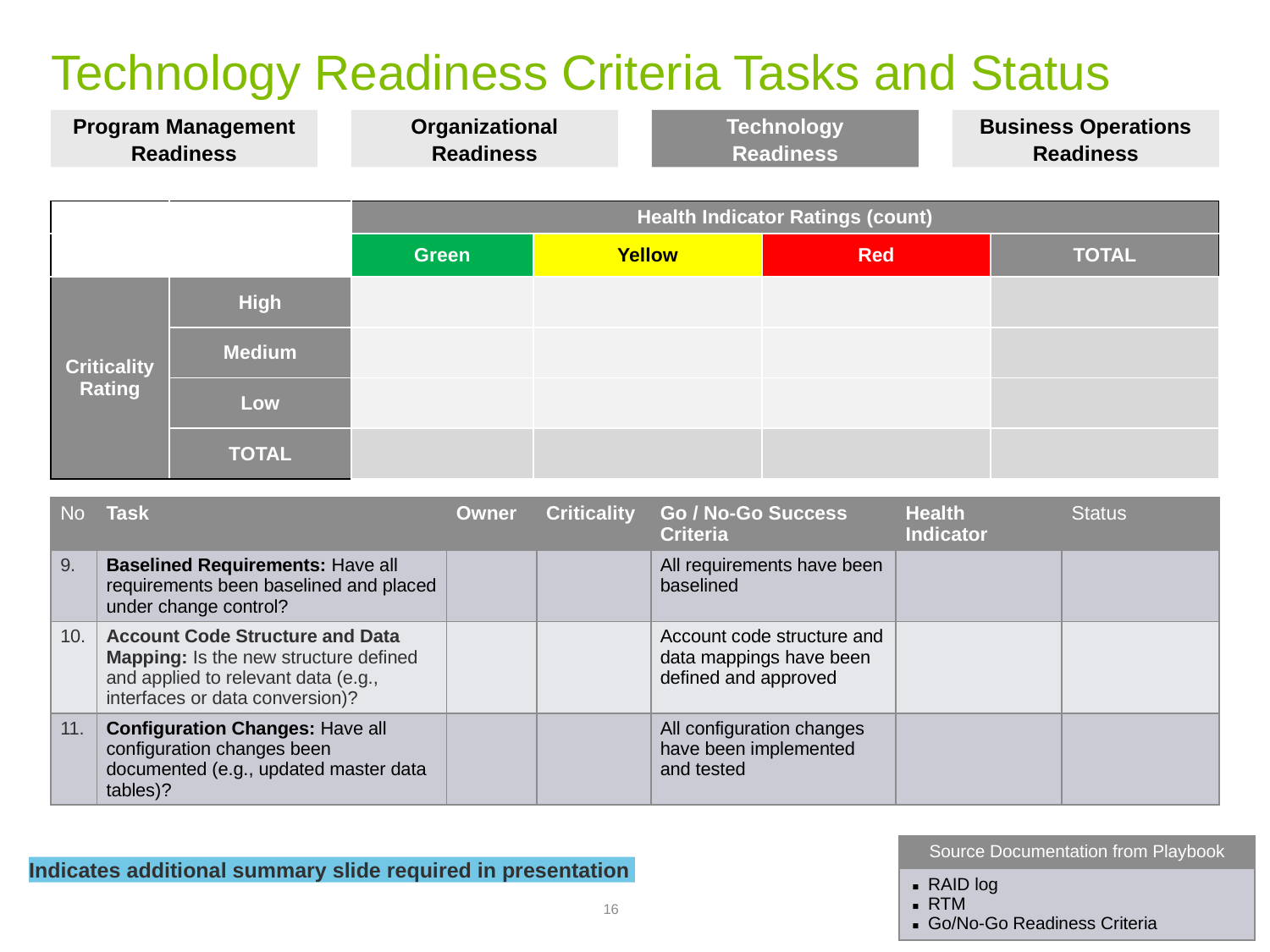

# Technology Readiness Criteria Tasks and Status
Program Management Readiness
Organizational Readiness
Technology
Readiness
Business Operations Readiness
|  |  | Health Indicator Ratings (count) |  |  |  |
| --- | --- | --- | --- | --- | --- |
|  |  | Green | Yellow | Red | TOTAL |
| Criticality Rating | High |  |  |  |  |
|  | Medium |  |  |  |  |
|  | Low |  |  |  |  |
|  | TOTAL |  |  |  |  |
| No | Task | Owner | Criticality | Go / No-Go Success Criteria | Health Indicator | Status |
| --- | --- | --- | --- | --- | --- | --- |
| 9. | Baselined Requirements: Have all requirements been baselined and placed under change control? |  |  | All requirements have been baselined |  |  |
| 10. | Account Code Structure and Data Mapping: Is the new structure defined and applied to relevant data (e.g., interfaces or data conversion)? |  |  | Account code structure and data mappings have been defined and approved |  |  |
| 11. | Configuration Changes: Have all configuration changes been documented (e.g., updated master data tables)? |  |  | All configuration changes have been implemented and tested |  |  |
| Source Documentation from Playbook |
| --- |
| RAID log RTM Go/No-Go Readiness Criteria |
Indicates additional summary slide required in presentation